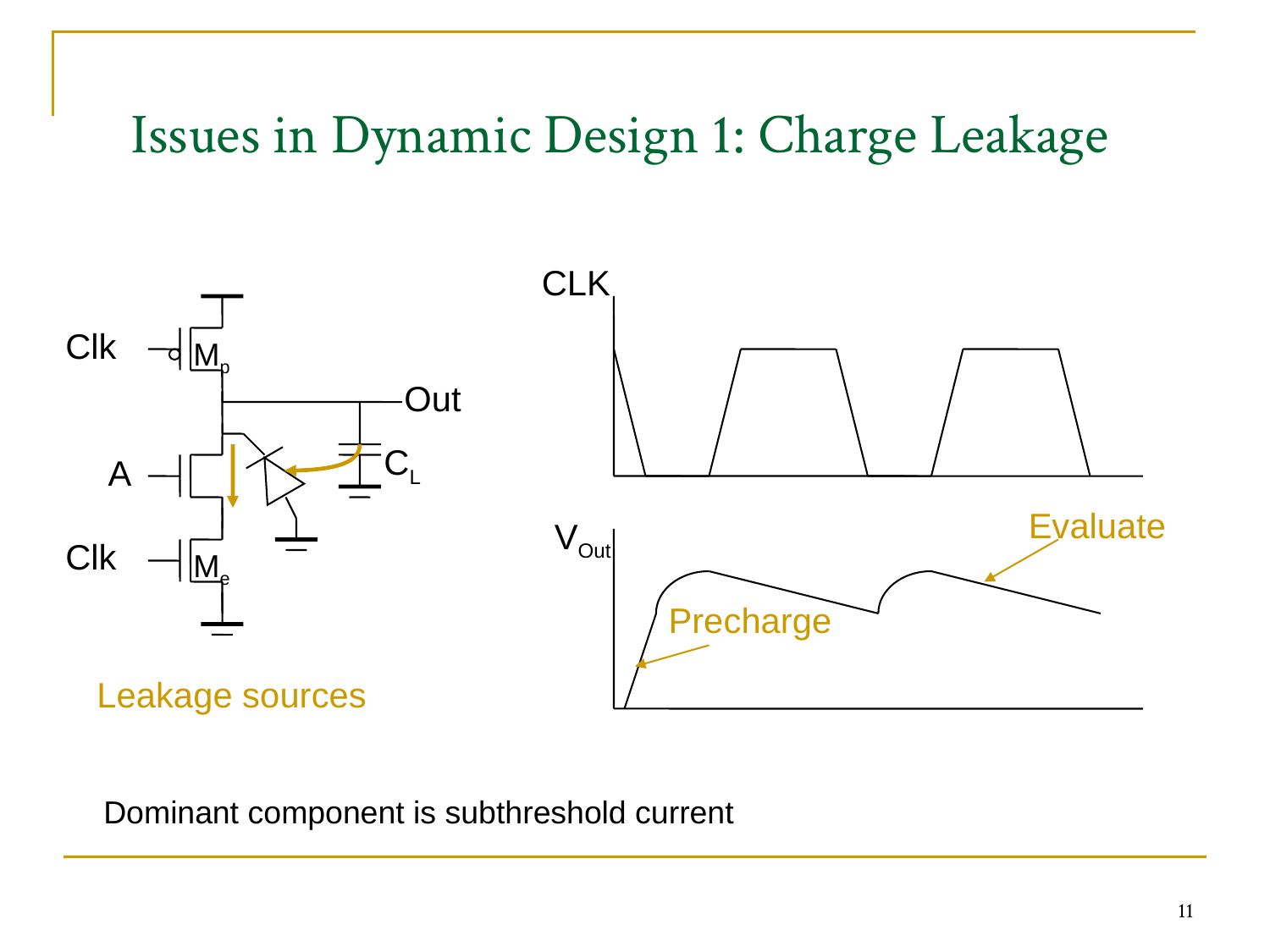

# Issues in Dynamic Design 1: Charge Leakage
CLK

Clk
Mp

Out

CL

A

Evaluate

VOut

Clk

Me

Precharge

Leakage sources

Dominant component is subthreshold current
11